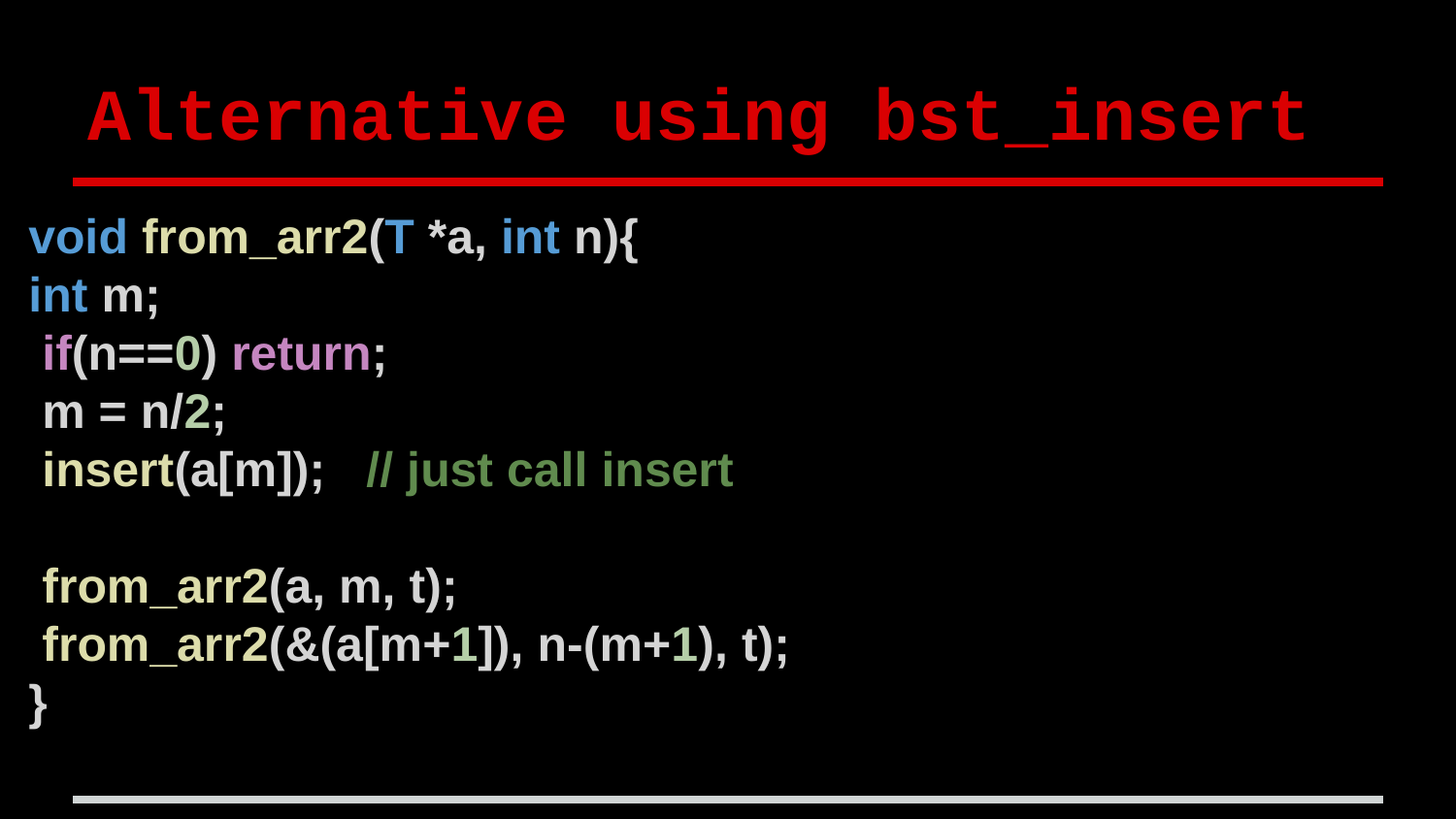

# Alternative using bst_insert
void from_arr2(T *a, int n){
int m;
 if(n==0) return;
 m = n/2;
 insert(a[m]);   // just call insert

 from_arr2(a, m, t);
 from_arr2(&(a[m+1]), n-(m+1), t);
}